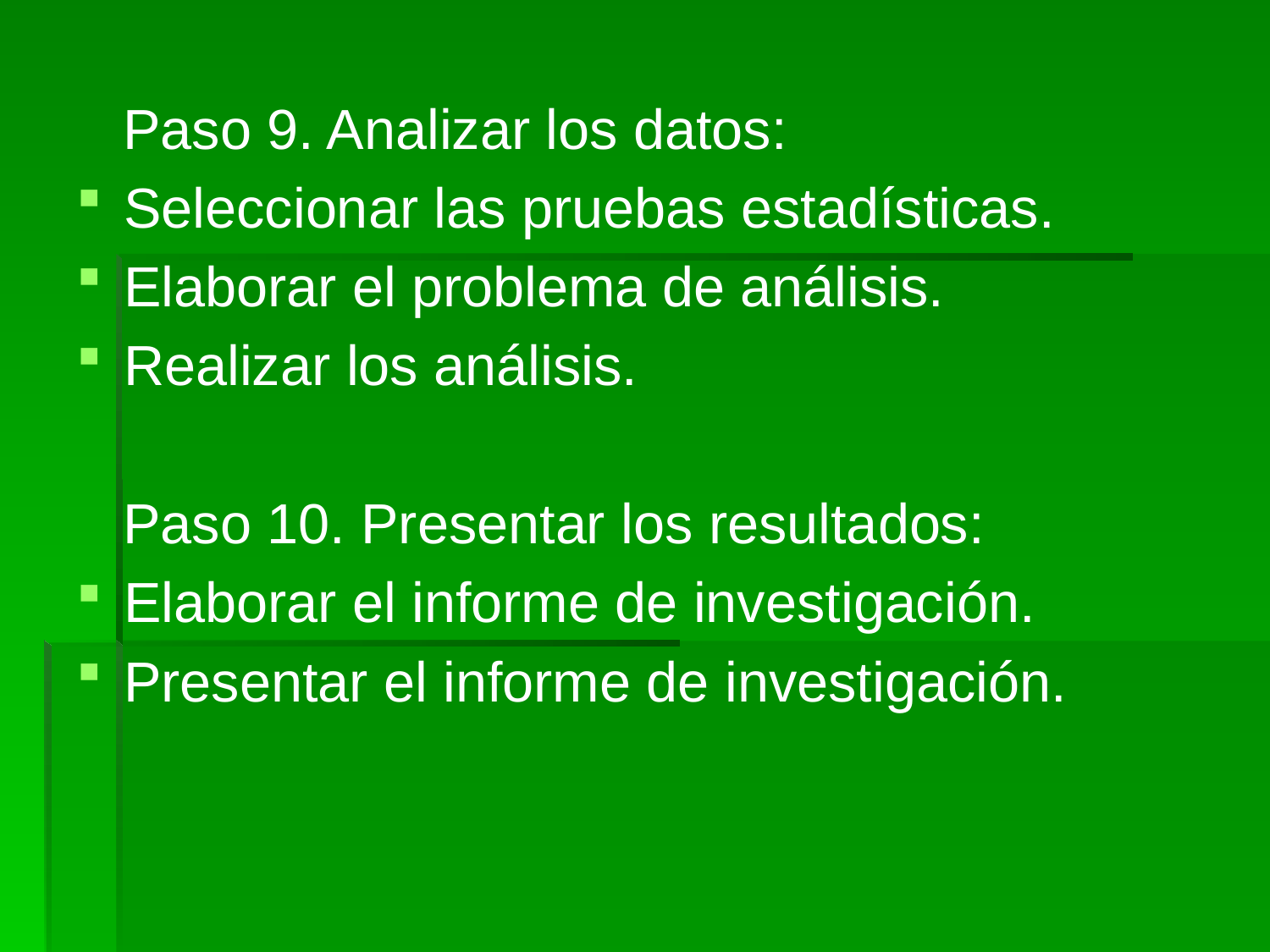

Paso 9. Analizar los datos:
Seleccionar las pruebas estadísticas.
Elaborar el problema de análisis.
Realizar los análisis.

   Paso 10. Presentar los resultados:
Elaborar el informe de investigación.
Presentar el informe de investigación.